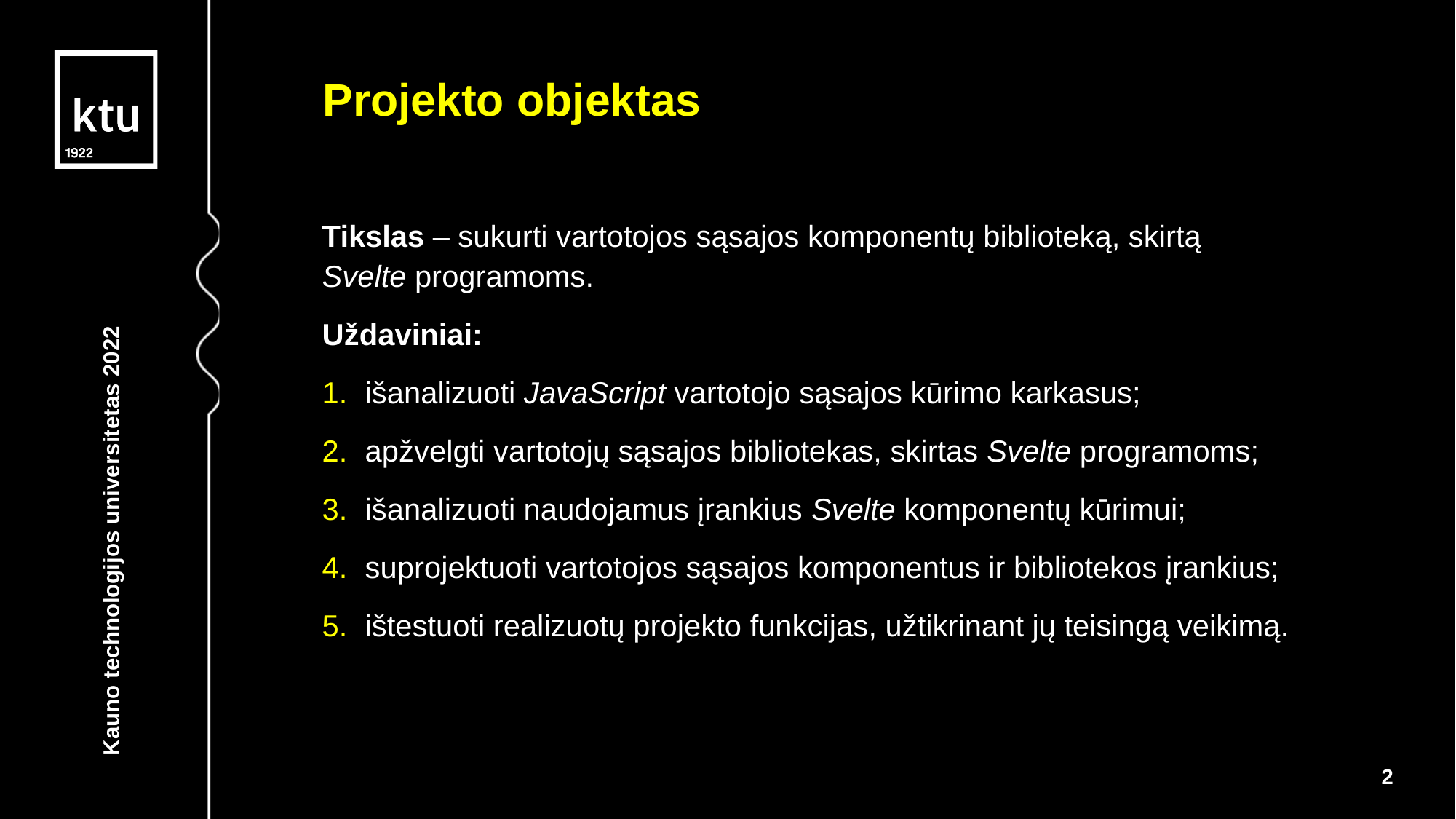

Projekto objektas

Tikslas – sukurti vartotojos sąsajos komponentų biblioteką, skirtą Svelte programoms.
Uždaviniai:
išanalizuoti JavaScript vartotojo sąsajos kūrimo karkasus;
apžvelgti vartotojų sąsajos bibliotekas, skirtas Svelte programoms;
išanalizuoti naudojamus įrankius Svelte komponentų kūrimui;
suprojektuoti vartotojos sąsajos komponentus ir bibliotekos įrankius;
ištestuoti realizuotų projekto funkcijas, užtikrinant jų teisingą veikimą.
Kauno technologijos universitetas 2022